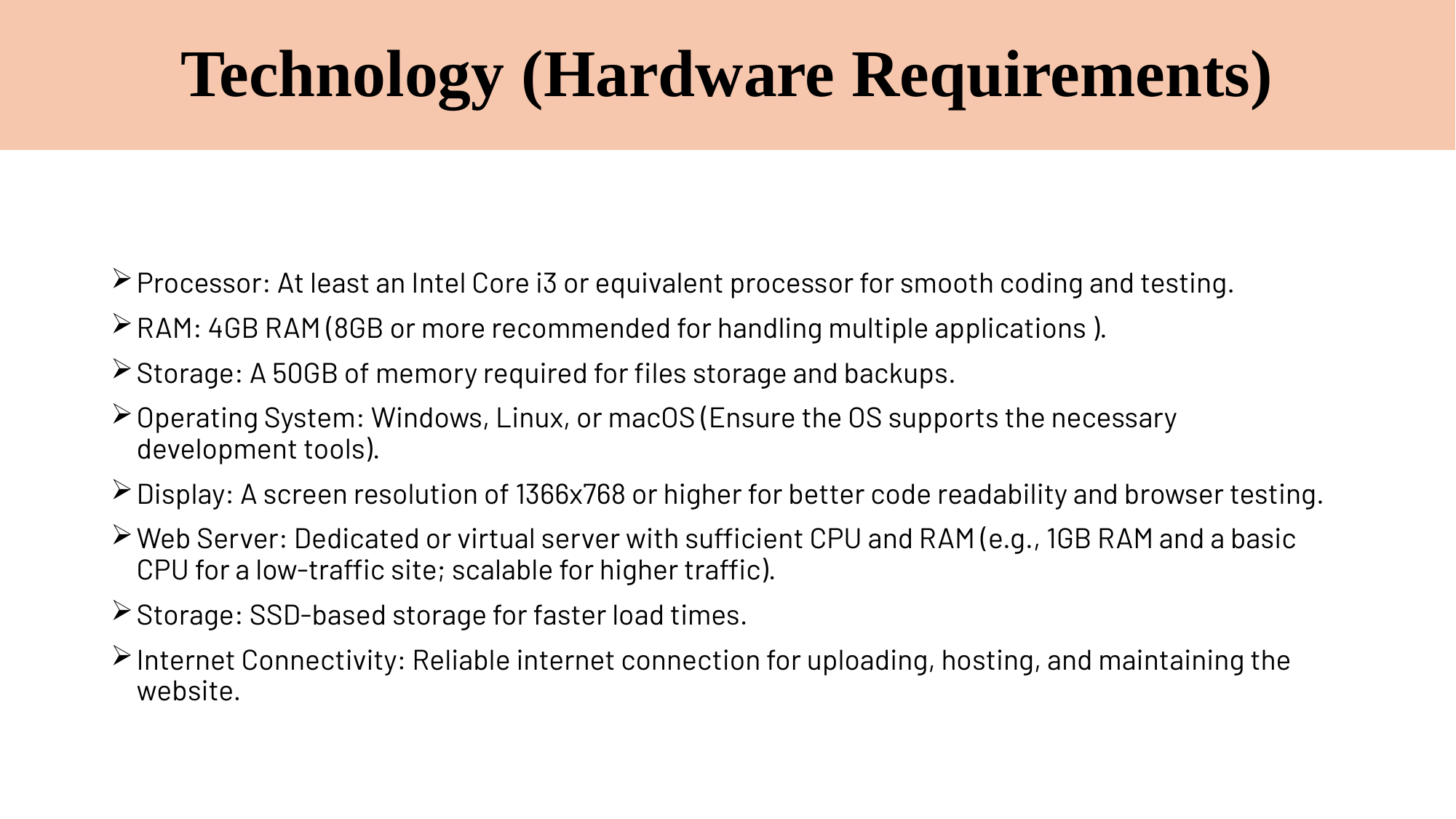

# Technology (Hardware Requirements)

Processor: At least an Intel Core i3 or equivalent processor for smooth coding and testing.
RAM: 4GB RAM (8GB or more recommended for handling multiple applications ).
Storage: A 50GB of memory required for files storage and backups.
Operating System: Windows, Linux, or macOS (Ensure the OS supports the necessary development tools).
Display: A screen resolution of 1366x768 or higher for better code readability and browser testing.
Web Server: Dedicated or virtual server with sufficient CPU and RAM (e.g., 1GB RAM and a basic CPU for a low-traffic site; scalable for higher traffic).
Storage: SSD-based storage for faster load times.
Internet Connectivity: Reliable internet connection for uploading, hosting, and maintaining the website.